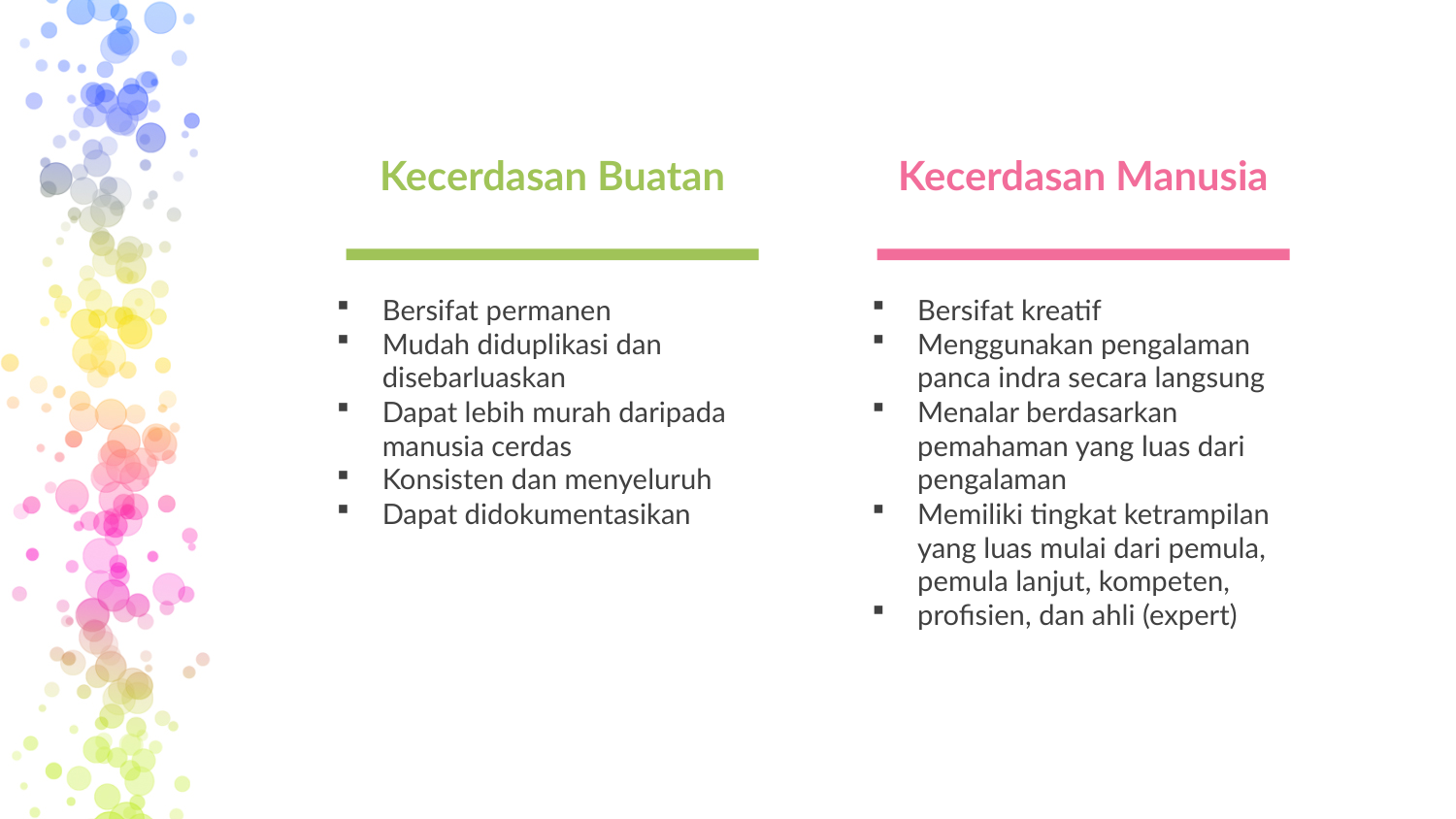

# Kecerdasan Buatan
Kecerdasan Manusia

Bersifat permanen
Mudah diduplikasi dan disebarluaskan
Dapat lebih murah daripada manusia cerdas
Konsisten dan menyeluruh
Dapat didokumentasikan
Bersifat kreatif
Menggunakan pengalaman panca indra secara langsung
Menalar berdasarkan pemahaman yang luas dari pengalaman
Memiliki tingkat ketrampilan yang luas mulai dari pemula, pemula lanjut, kompeten,
profisien, dan ahli (expert)